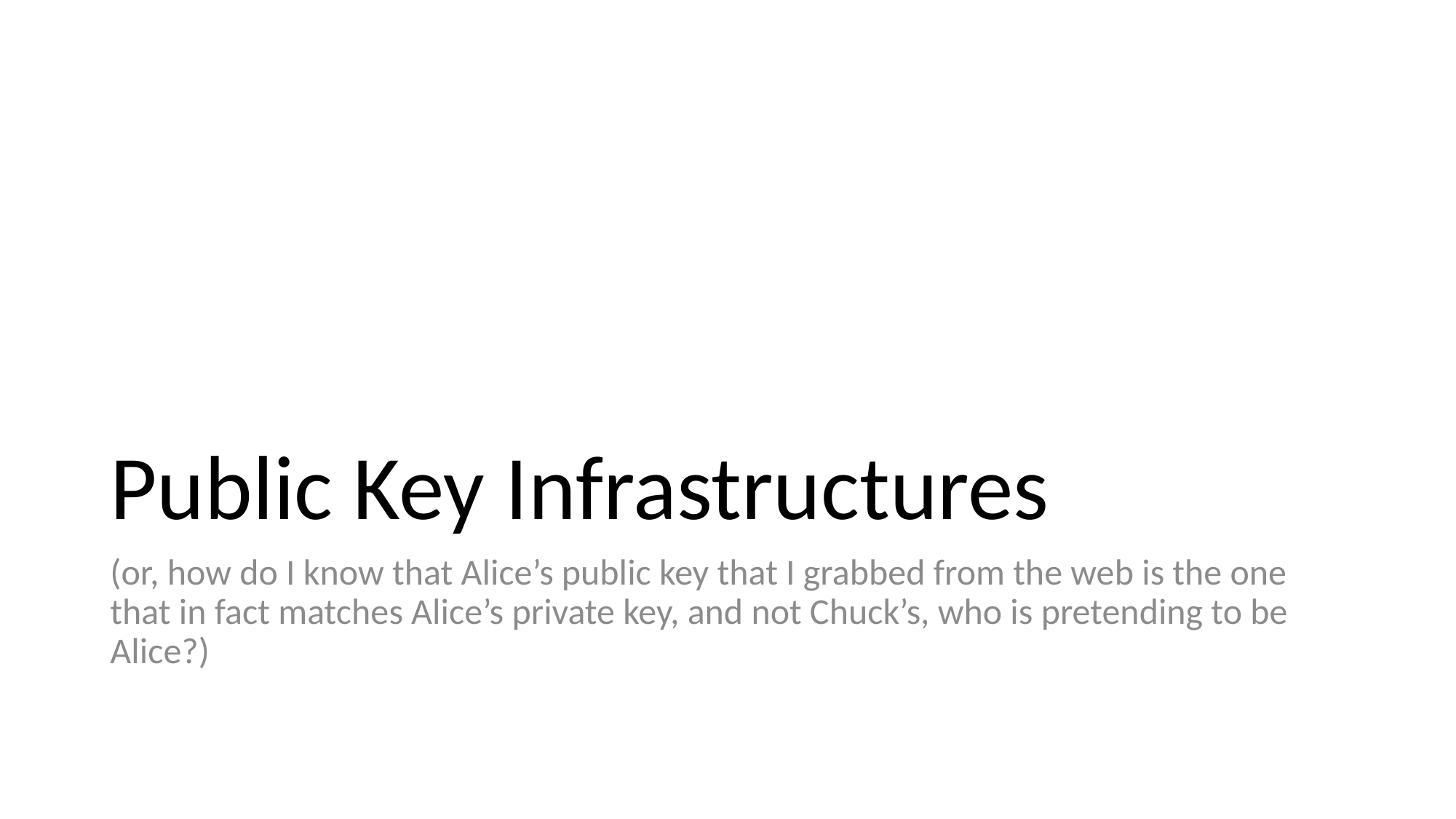

# Public Key Infrastructures
(or, how do I know that Alice’s public key that I grabbed from the web is the one that in fact matches Alice’s private key, and not Chuck’s, who is pretending to be Alice?)